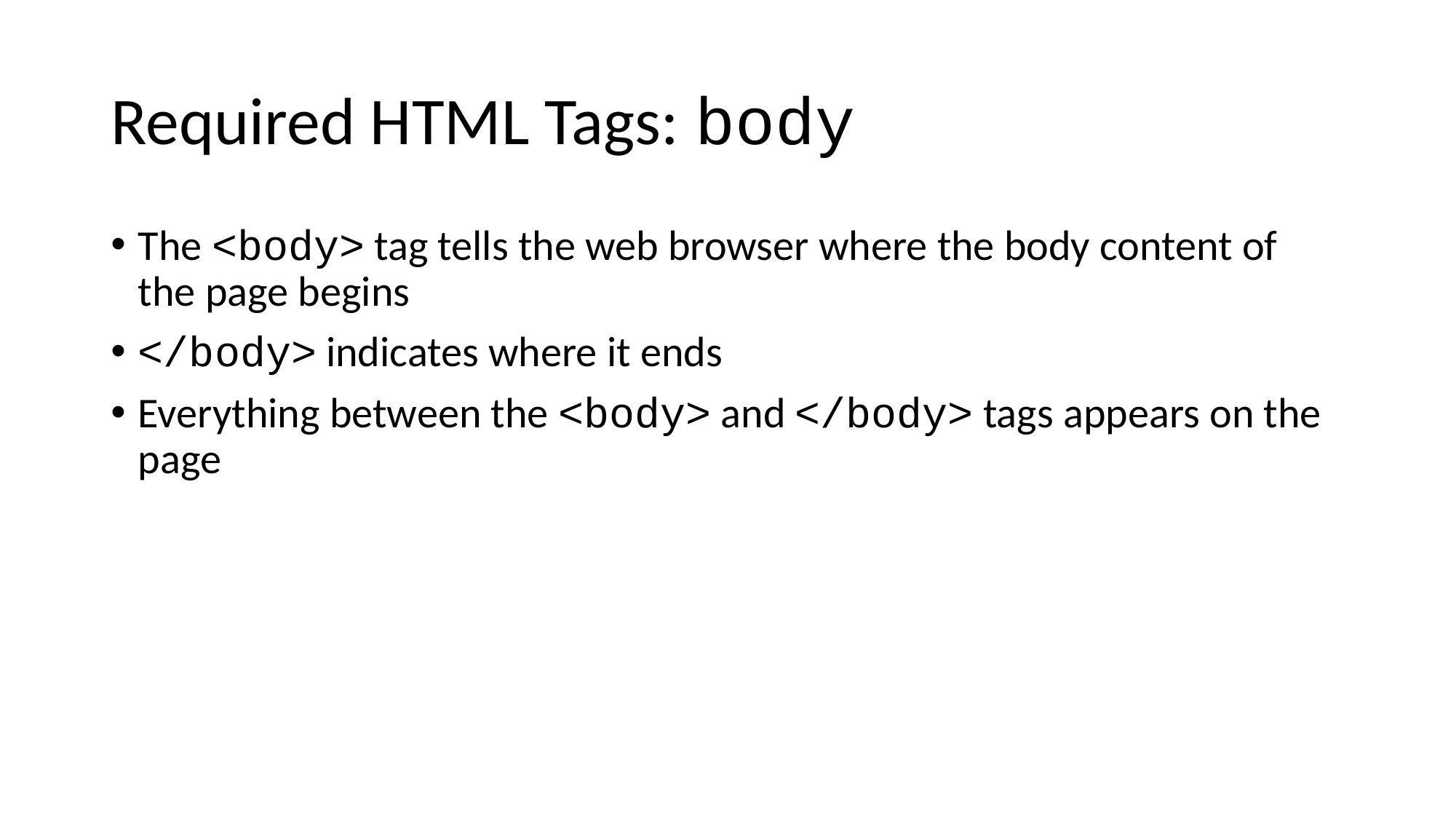

# Required HTML Tags: body
The <body> tag tells the web browser where the body content of the page begins
</body> indicates where it ends
Everything between the <body> and </body> tags appears on the page